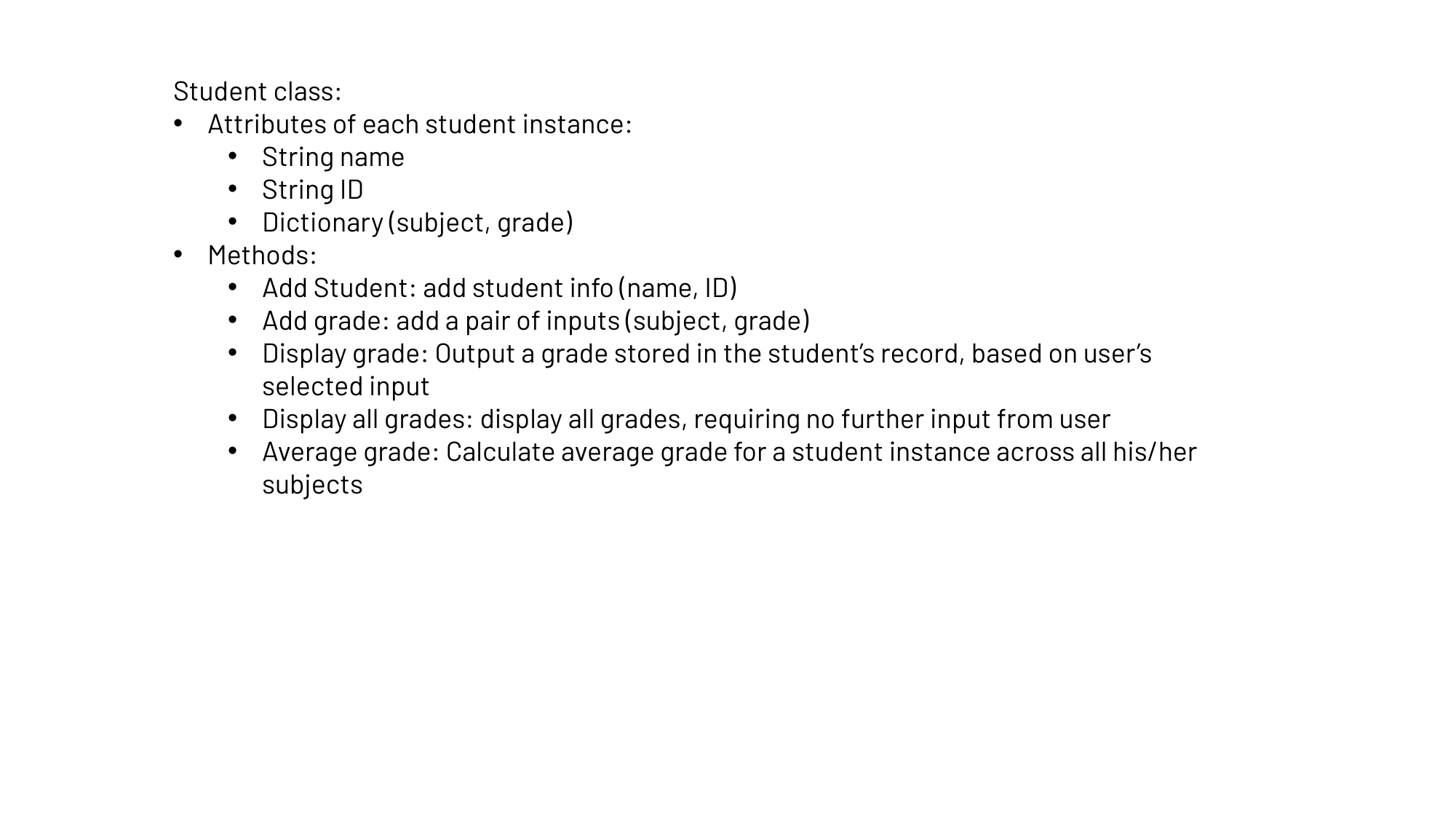

Student class:
Attributes of each student instance:
String name
String ID
Dictionary (subject, grade)
Methods:
Add Student: add student info (name, ID)
Add grade: add a pair of inputs (subject, grade)
Display grade: Output a grade stored in the student’s record, based on user’s selected input
Display all grades: display all grades, requiring no further input from user
Average grade: Calculate average grade for a student instance across all his/her subjects